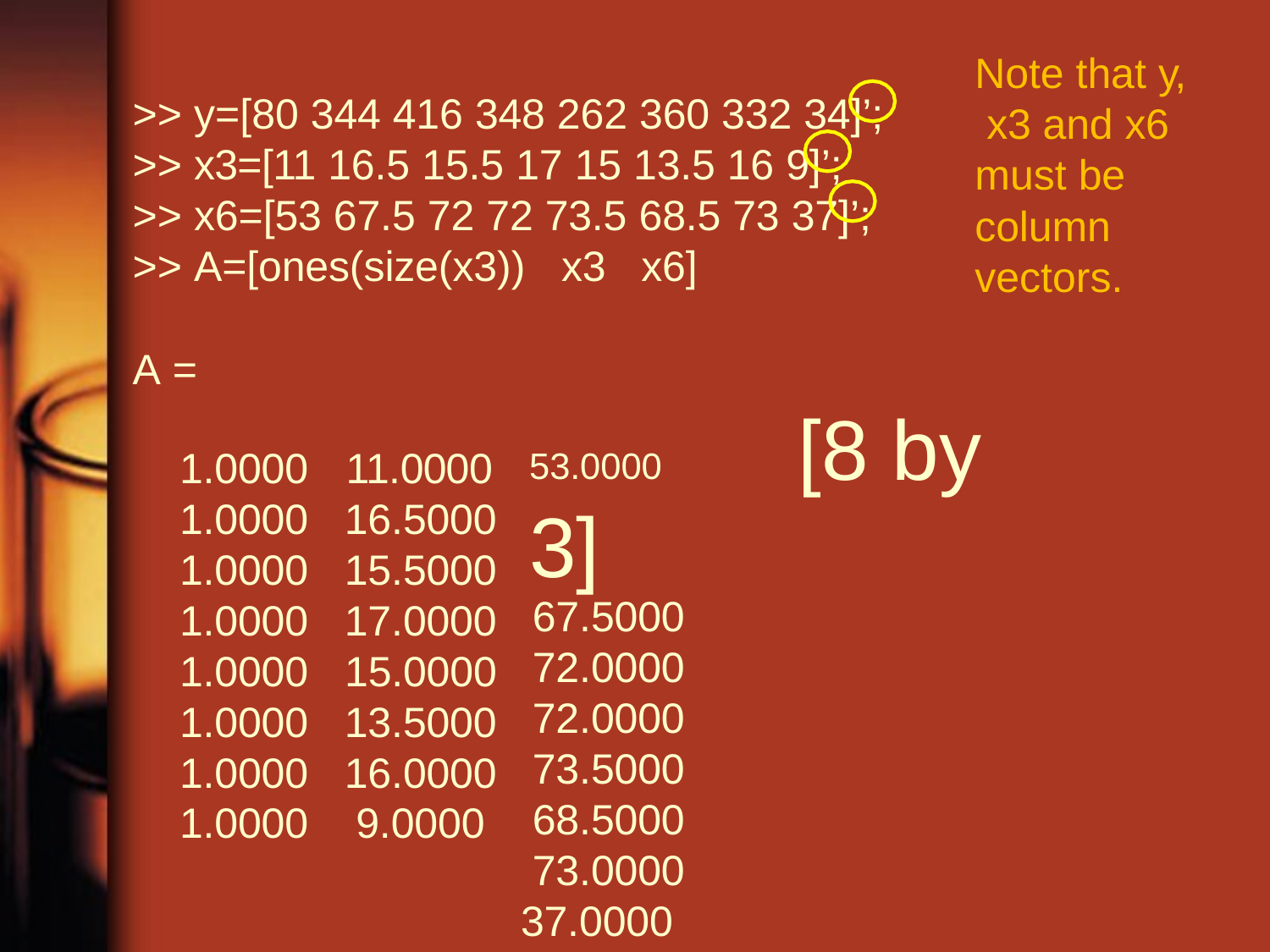

# Note that y,  x3 and x6  must be  column  vectors.

>> y=[80 344 416 348 262 360 332 34]’;
>> x3=[11 16.5 15.5 17 15 13.5 16 9]’;
>> x6=[53 67.5 72 72 73.5 68.5 73 37]’;
>> A=[ones(size(x3))	x3	x6]

A =

53.0000	[8 by 3]
67.5000
72.0000
72.0000
73.5000
68.5000
73.0000
37.0000
| 1.0000 | 11.0000 |
| --- | --- |
| 1.0000 | 16.5000 |
| 1.0000 | 15.5000 |
| 1.0000 | 17.0000 |
| 1.0000 | 15.0000 |
| 1.0000 | 13.5000 |
| 1.0000 | 16.0000 |
| 1.0000 | 9.0000 |